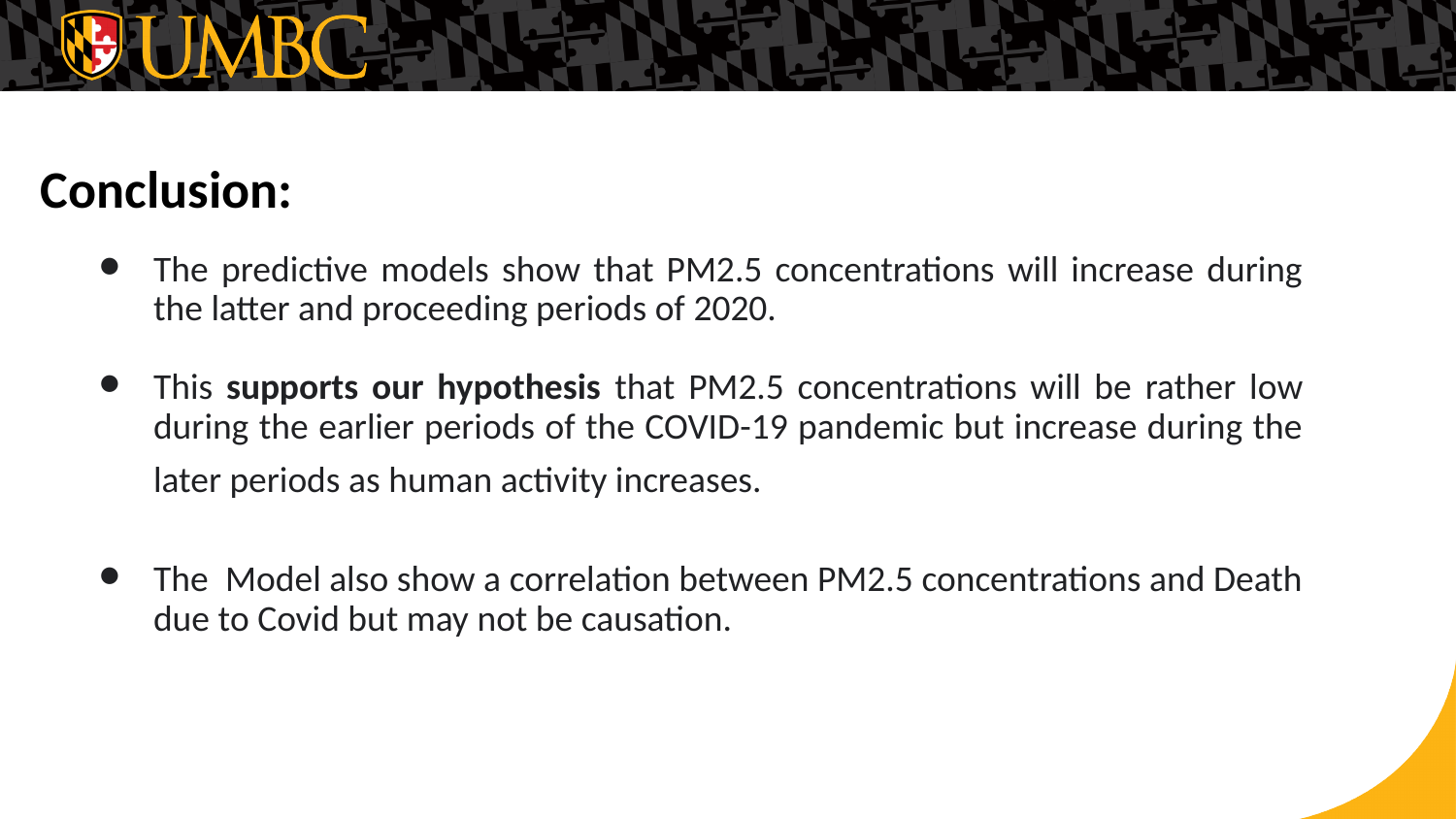

Conclusion:
The predictive models show that PM2.5 concentrations will increase during the latter and proceeding periods of 2020.

This supports our hypothesis that PM2.5 concentrations will be rather low during the earlier periods of the COVID-19 pandemic but increase during the later periods as human activity increases.

The  Model also show a correlation between PM2.5 concentrations and Death due to Covid but may not be causation.